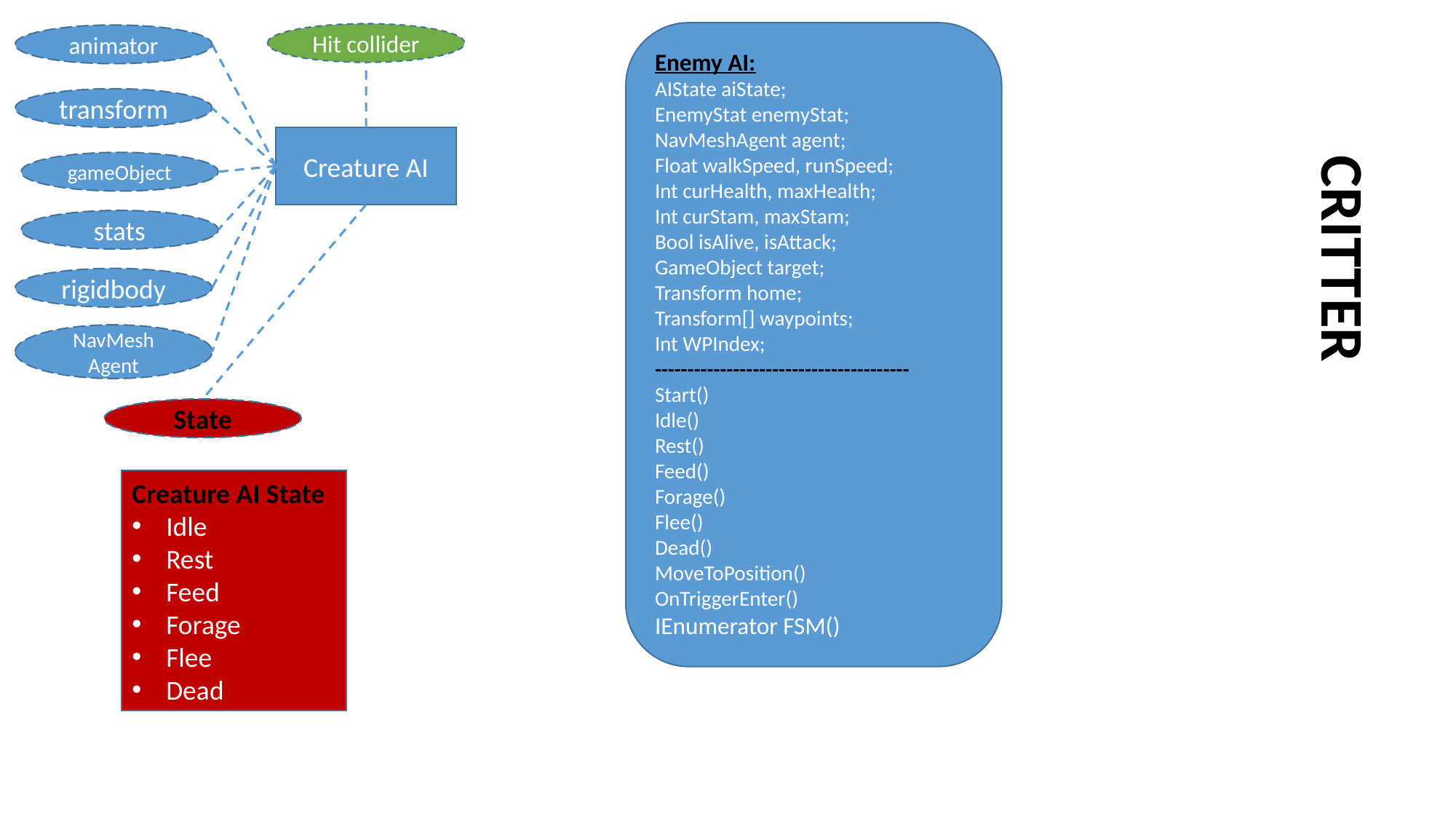

Enemy AI:
AIState aiState;
EnemyStat enemyStat;
NavMeshAgent agent;
Float walkSpeed, runSpeed;
Int curHealth, maxHealth;
Int curStam, maxStam;
Bool isAlive, isAttack;
GameObject target;
Transform home;
Transform[] waypoints;
Int WPIndex;
---------------------------------------
Start()
Idle()
Rest()
Feed()
Forage()
Flee()
Dead()
MoveToPosition()
OnTriggerEnter()
IEnumerator FSM()
Hit collider
animator
CRITTER
transform
Creature AI
gameObject
stats
rigidbody
NavMesh Agent
State
Creature AI State
Idle
Rest
Feed
Forage
Flee
Dead